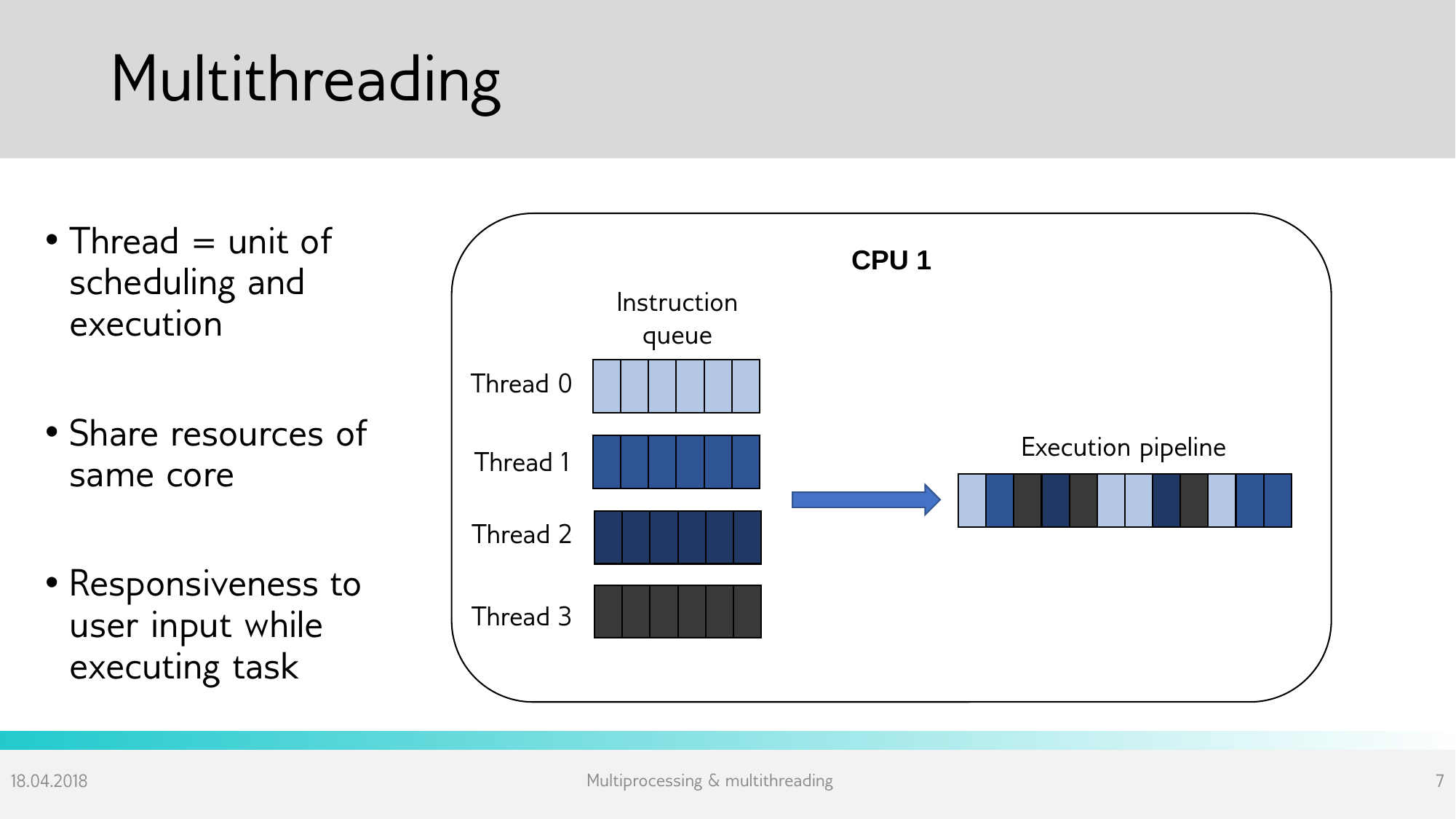

# Multithreading
CPU 1
Thread = unit of scheduling and execution

Share resources of same core

Responsiveness to user input while executing task

Instruction queue

Thread 0
Execution pipeline

Thread 1

Thread 2

Thread 3
Multiprocessing & multithreading
18.04.2018
7